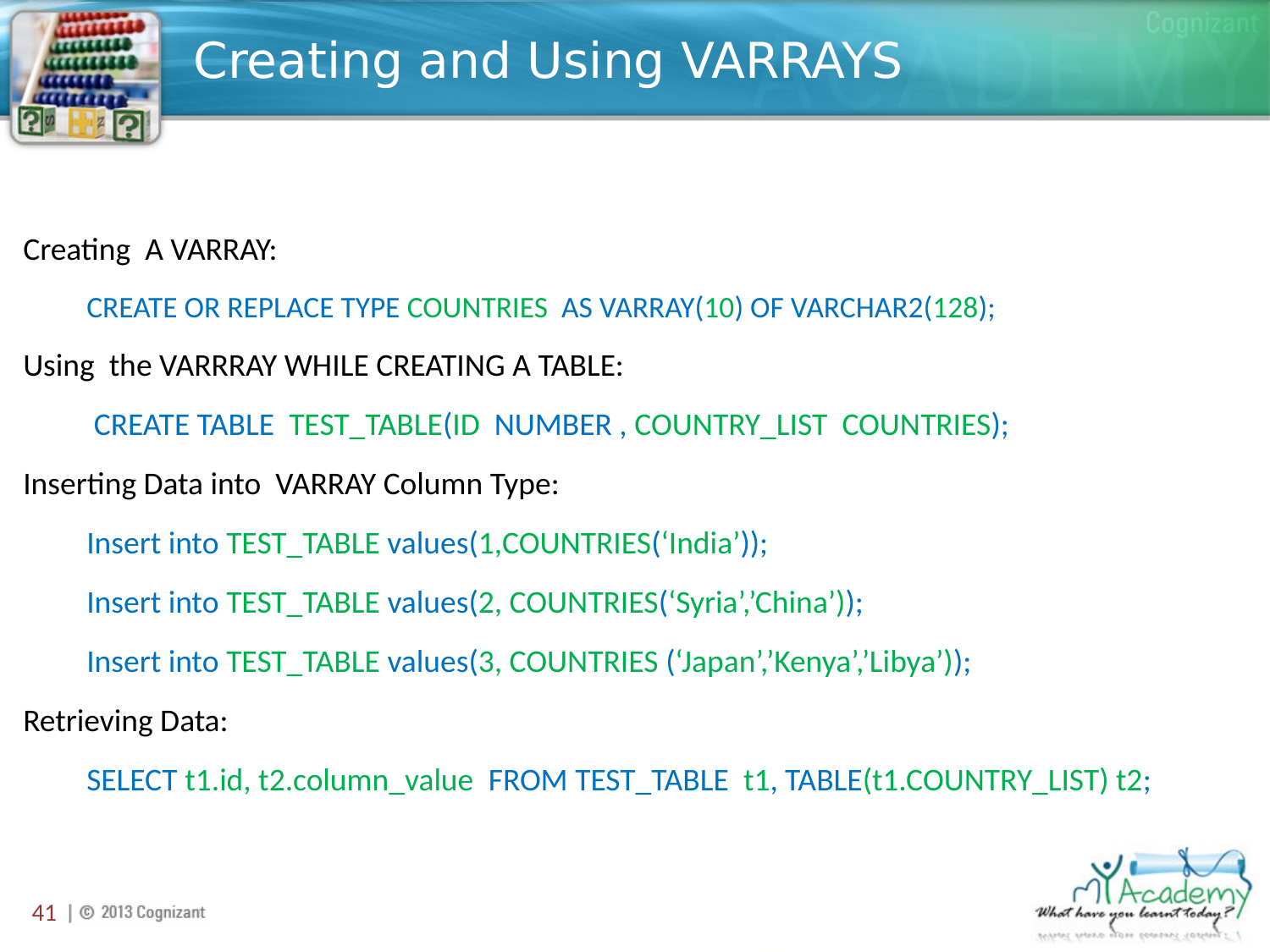

# Creating and Using VARRAYS
Creating  A VARRAY:
CREATE OR REPLACE TYPE COUNTRIES  AS VARRAY(10) OF VARCHAR2(128);
Using  the VARRRAY WHILE CREATING A TABLE:
 CREATE TABLE  TEST_TABLE(ID  NUMBER , COUNTRY_LIST  COUNTRIES);
Inserting Data into  VARRAY Column Type:
Insert into TEST_TABLE values(1,COUNTRIES(‘India’));
Insert into TEST_TABLE values(2, COUNTRIES(‘Syria’,’China’));
Insert into TEST_TABLE values(3, COUNTRIES (‘Japan’,’Kenya’,’Libya’));
Retrieving Data:
SELECT t1.id, t2.column_value  FROM TEST_TABLE  t1, TABLE(t1.COUNTRY_LIST) t2;
41